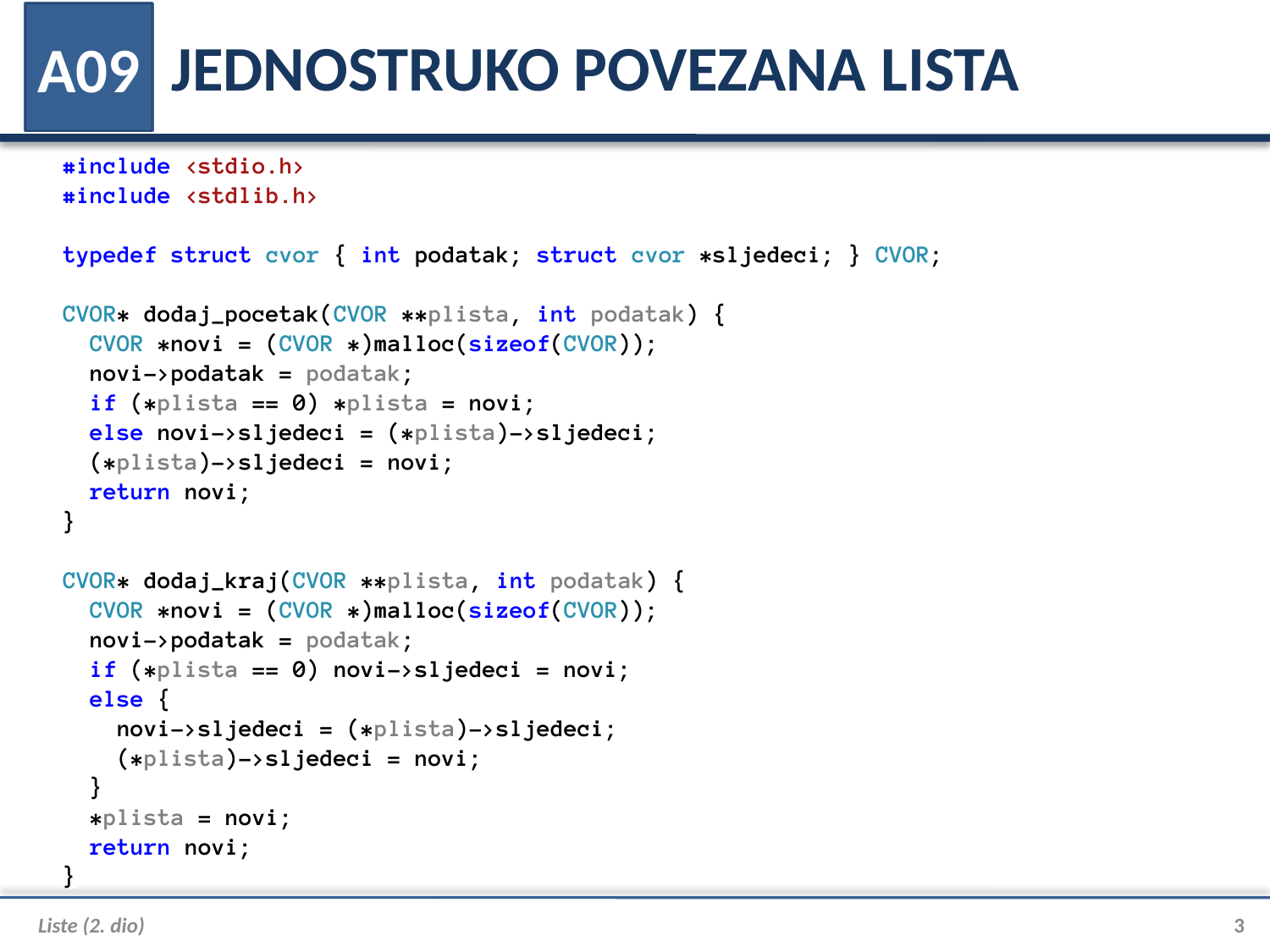

# JEDNOSTRUKO POVEZANA LISTA
A09
#include <stdio.h>
#include <stdlib.h>

typedef struct cvor { int podatak; struct cvor *sljedeci; } CVOR;

CVOR* dodaj_pocetak(CVOR **plista, int podatak) {
  CVOR *novi = (CVOR *)malloc(sizeof(CVOR));
  novi->podatak = podatak;
  if (*plista == 0) *plista = novi;
  else novi->sljedeci = (*plista)->sljedeci;
  (*plista)->sljedeci = novi;
  return novi;
}

CVOR* dodaj_kraj(CVOR **plista, int podatak) {
  CVOR *novi = (CVOR *)malloc(sizeof(CVOR));
  novi->podatak = podatak;
  if (*plista == 0) novi->sljedeci = novi;
  else {
    novi->sljedeci = (*plista)->sljedeci;
    (*plista)->sljedeci = novi;
  }
  *plista = novi;
  return novi;
}
Liste (2. dio)
3